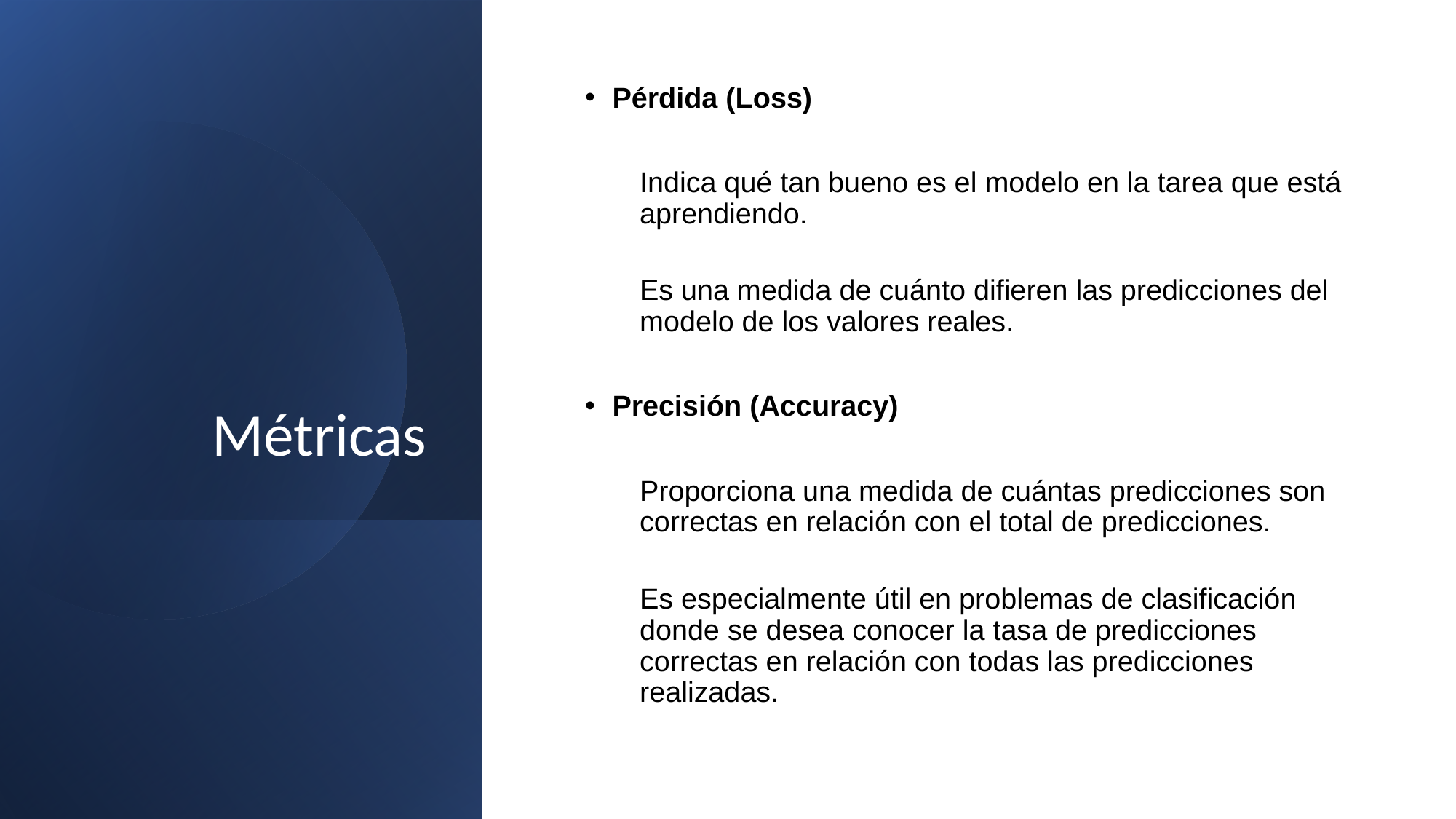

# Métricas
Pérdida (Loss)

Indica qué tan bueno es el modelo en la tarea que está aprendiendo.

Es una medida de cuánto difieren las predicciones del modelo de los valores reales.

Precisión (Accuracy)

Proporciona una medida de cuántas predicciones son correctas en relación con el total de predicciones.

Es especialmente útil en problemas de clasificación donde se desea conocer la tasa de predicciones correctas en relación con todas las predicciones realizadas.